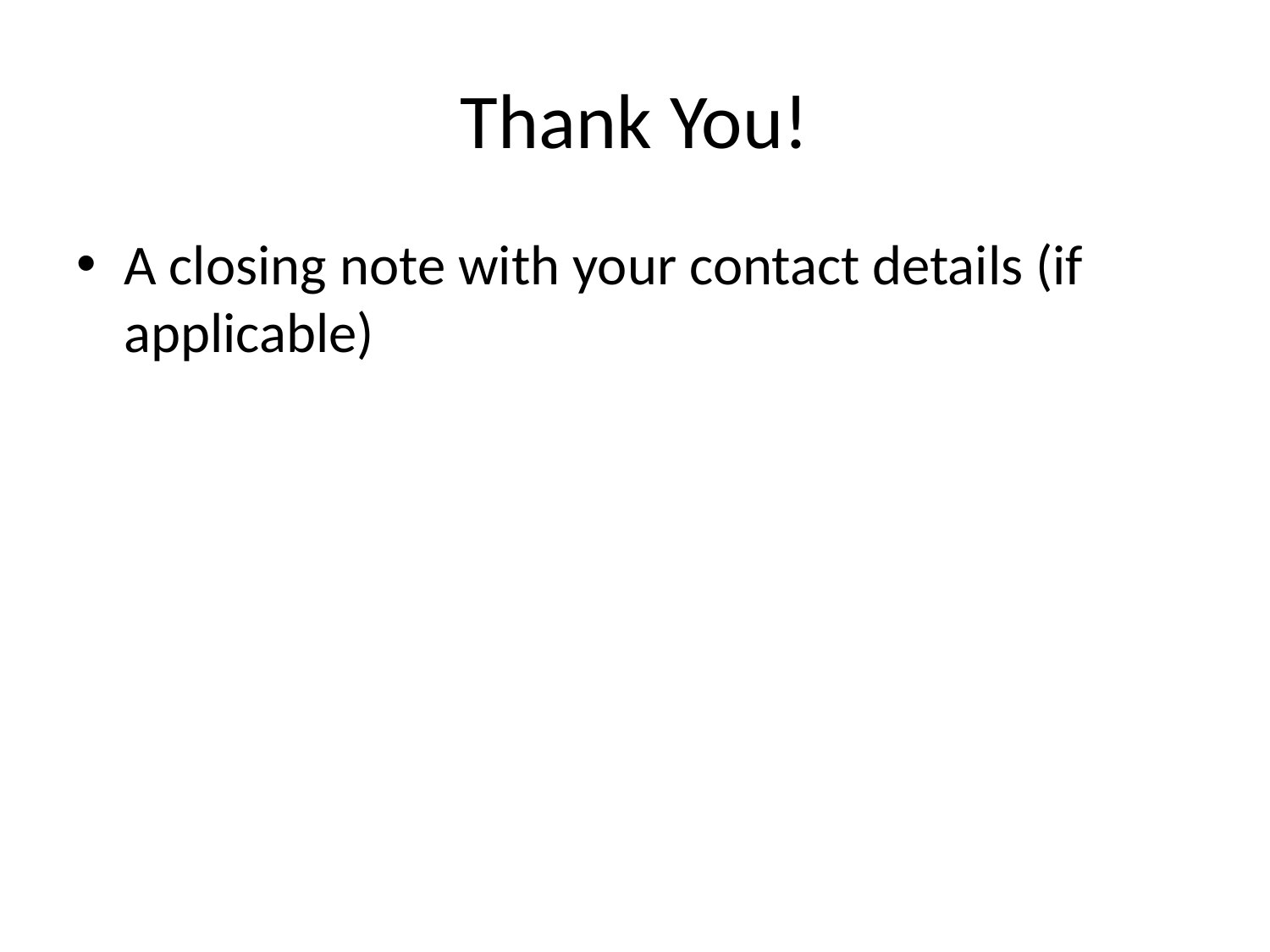

# Thank You!
A closing note with your contact details (if applicable)